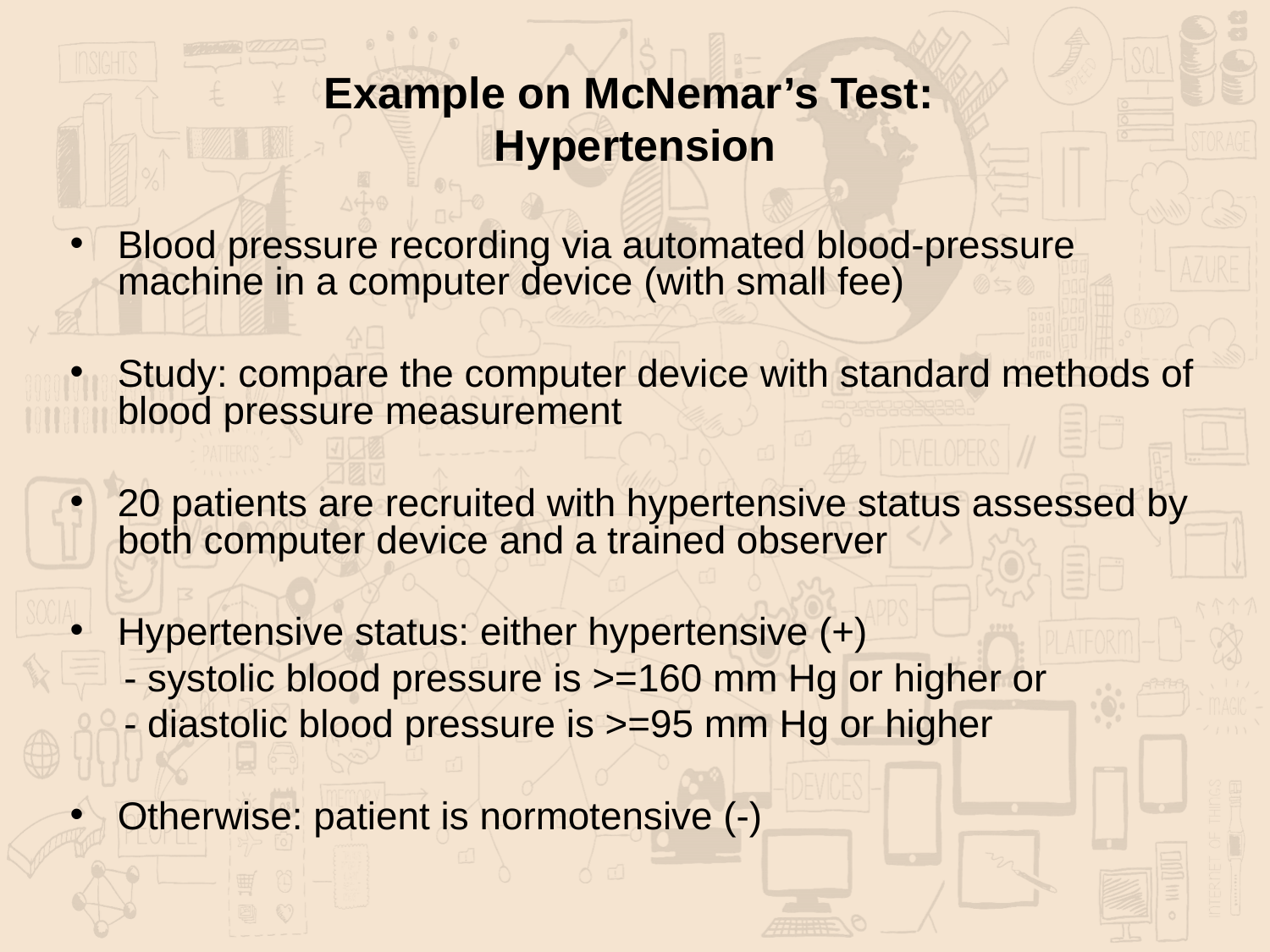

# Example on McNemar’s Test: Hypertension
Blood pressure recording via automated blood-pressure machine in a computer device (with small fee)

Study: compare the computer device with standard methods of blood pressure measurement

20 patients are recruited with hypertensive status assessed by both computer device and a trained observer

Hypertensive status: either hypertensive (+)
     - systolic blood pressure is >=160 mm Hg or higher or
     - diastolic blood pressure is >=95 mm Hg or higher

Otherwise: patient is normotensive (-)